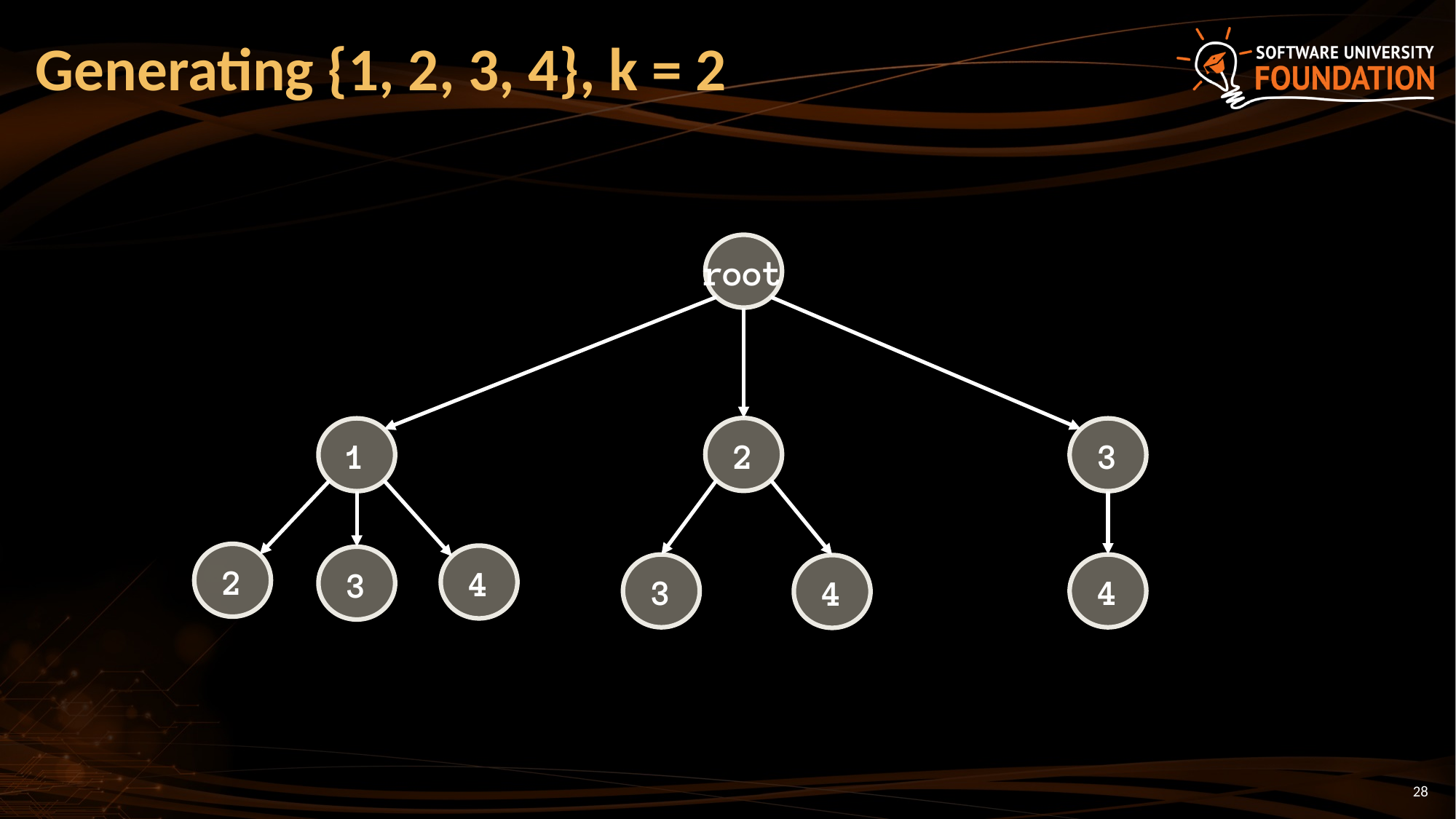

# Generating {1, 2, 3, 4}, k = 2
root
2
1
3
2
4
3
4
3
4
28